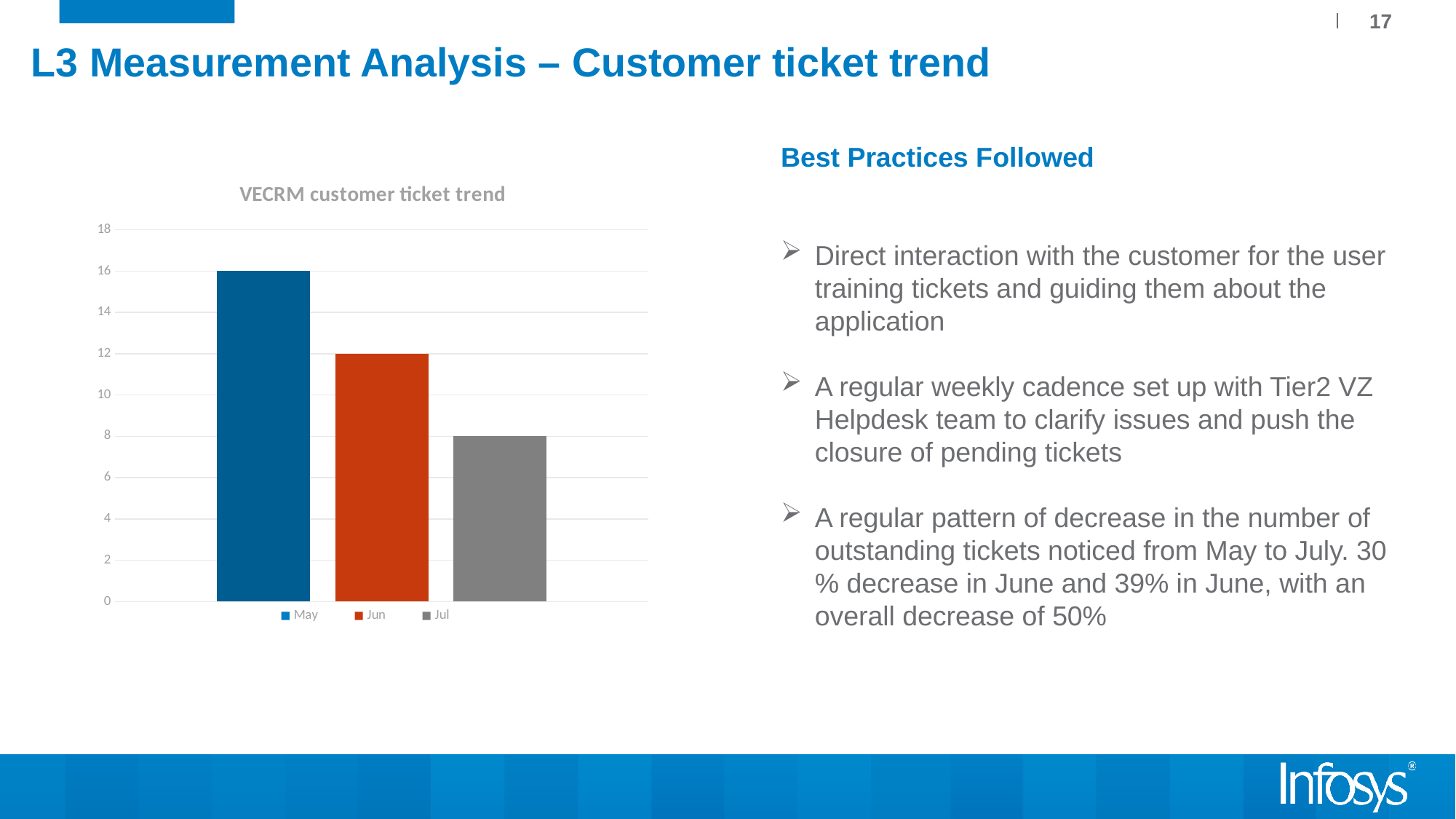

# L3 Measurement Analysis – Customer ticket trend
17

Best Practices Followed

Direct interaction with the customer for the user training tickets and guiding them about the application

A regular weekly cadence set up with Tier2 VZ Helpdesk team to clarify issues and push the closure of pending tickets

A regular pattern of decrease in the number of outstanding tickets noticed from May to July. 30 % decrease in June and 39% in June, with an overall decrease of 50%

### Chart: VECRM customer ticket trend

| Category | May | Jun | Jul |
|---|---|---|---|